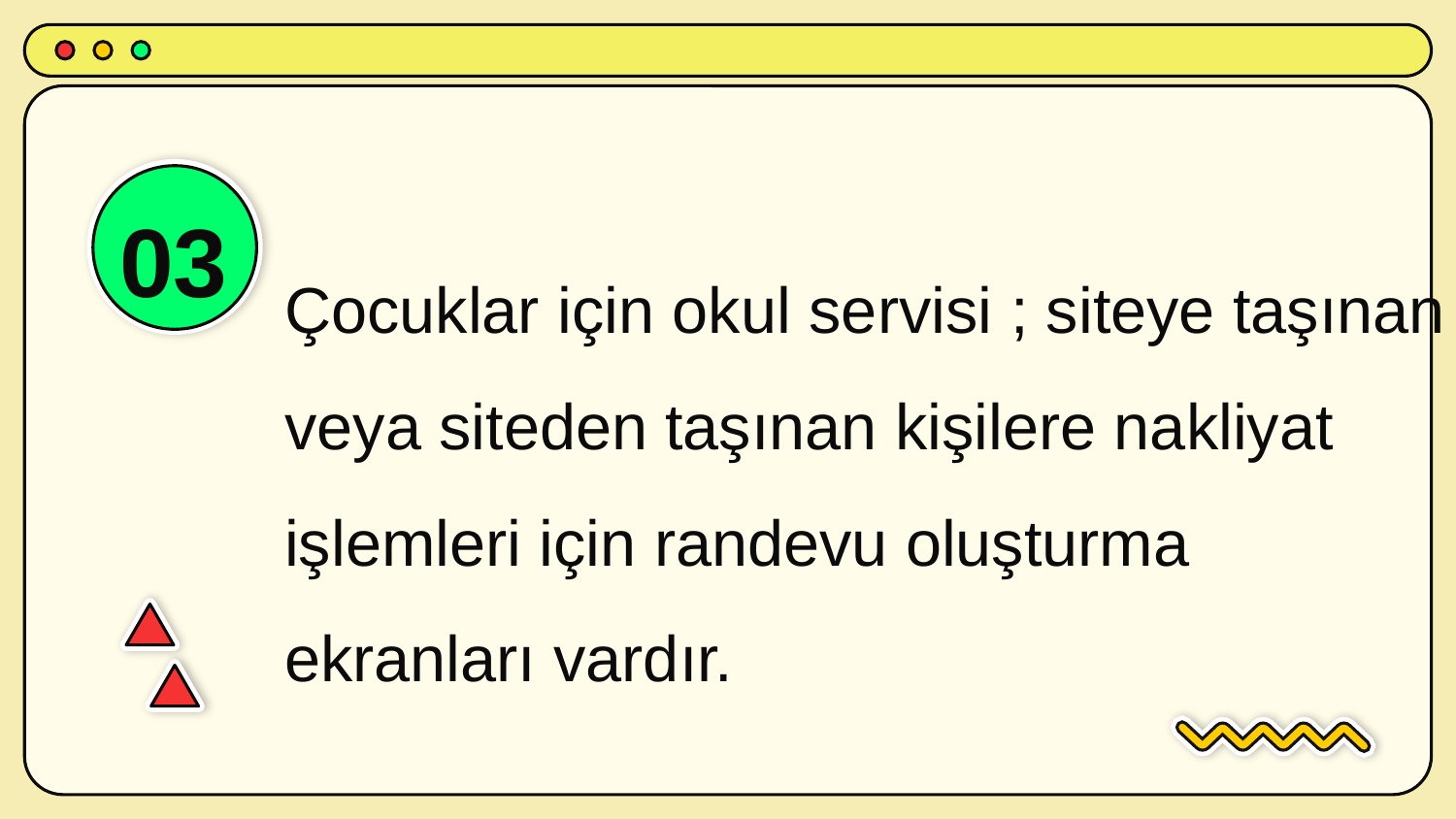

03
Çocuklar için okul servisi ; siteye taşınan
veya siteden taşınan kişilere nakliyat
işlemleri için randevu oluşturma
ekranları vardır.